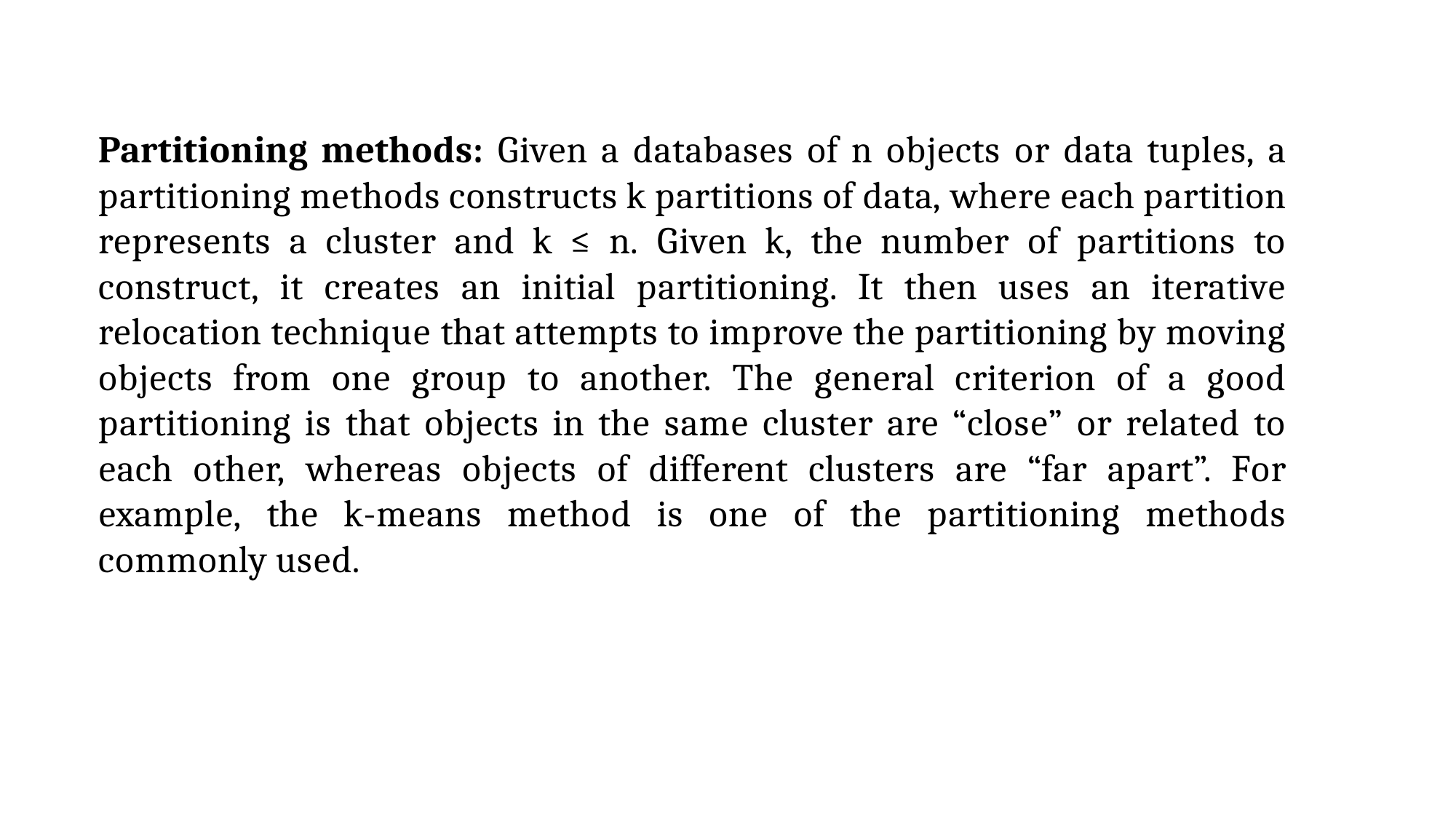

Partitioning methods: Given a databases of n objects or data tuples, a partitioning methods constructs k partitions of data, where each partition represents a cluster and k ≤ n. Given k, the number of partitions to construct, it creates an initial partitioning. It then uses an iterative relocation technique that attempts to improve the partitioning by moving objects from one group to another. The general criterion of a good partitioning is that objects in the same cluster are “close” or related to each other, whereas objects of different clusters are “far apart”. For example, the k-means method is one of the partitioning methods commonly used.